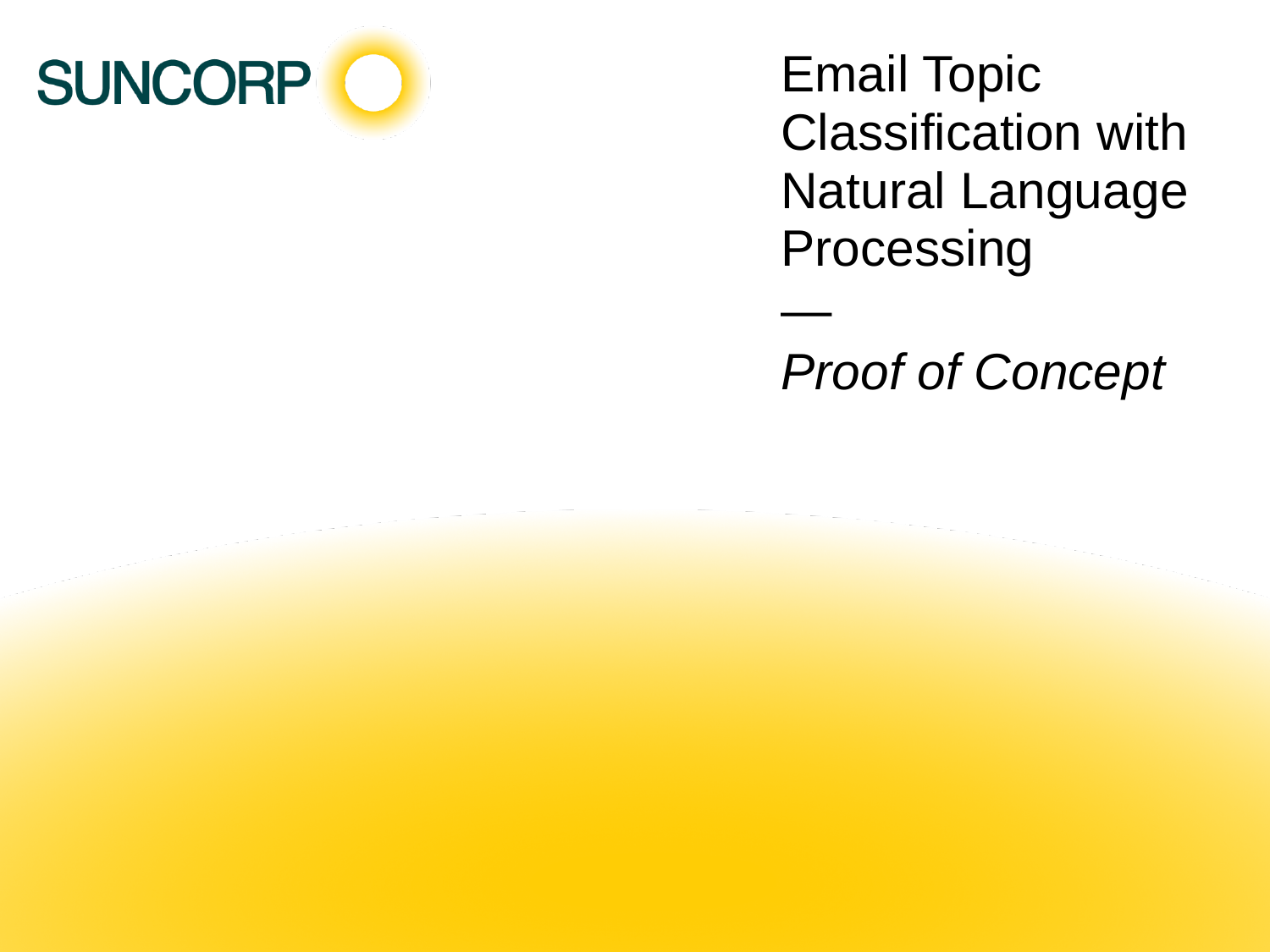

Email Topic Classification with Natural Language Processing
—
Proof of Concept